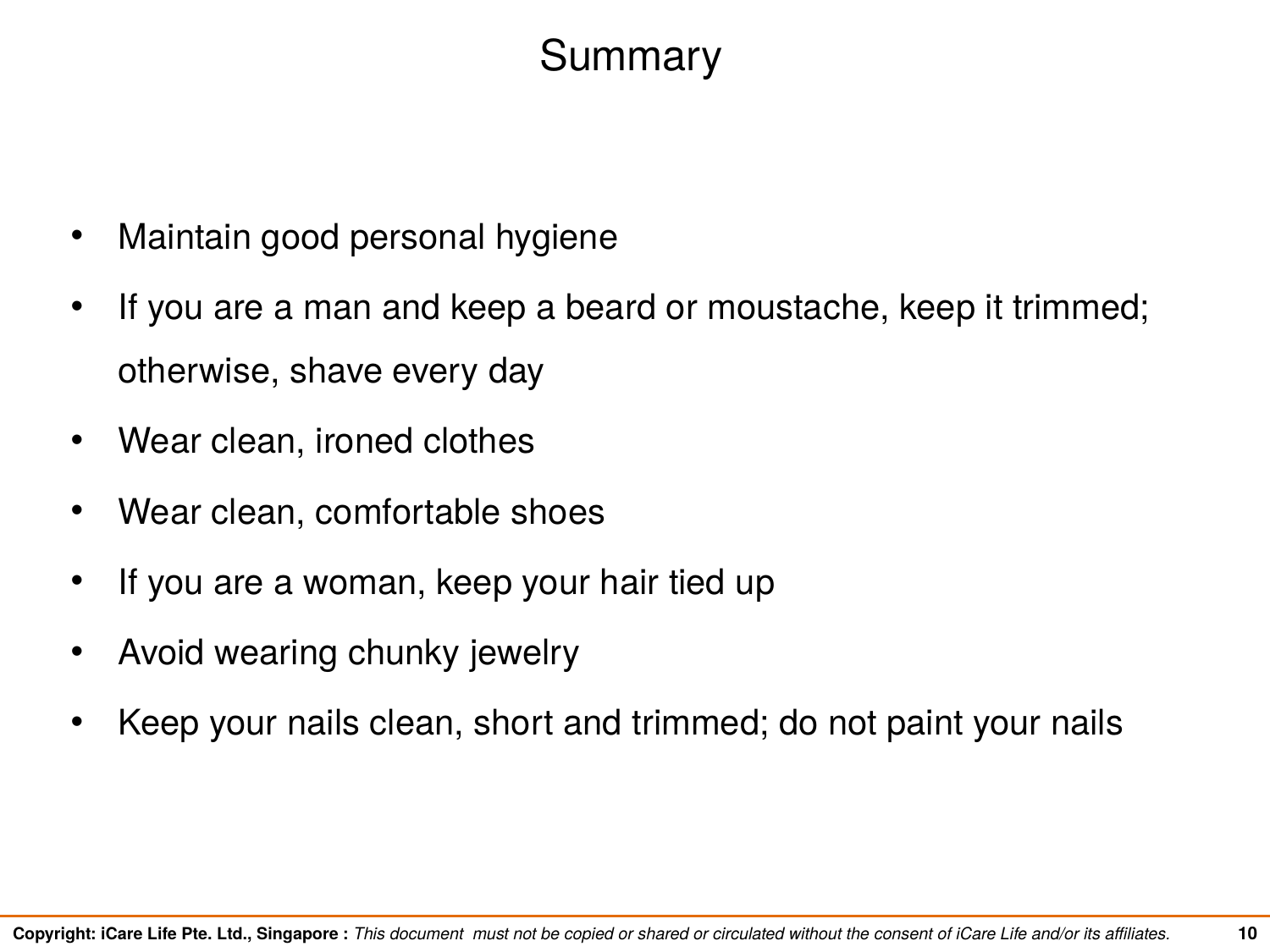

# Summary
Maintain good personal hygiene
If you are a man and keep a beard or moustache, keep it trimmed; otherwise, shave every day
Wear clean, ironed clothes
Wear clean, comfortable shoes
If you are a woman, keep your hair tied up
Avoid wearing chunky jewelry
Keep your nails clean, short and trimmed; do not paint your nails
10
Copyright: iCare Life Pte. Ltd., Singapore : This document  must not be copied or shared or circulated without the consent of iCare Life and/or its affiliates.